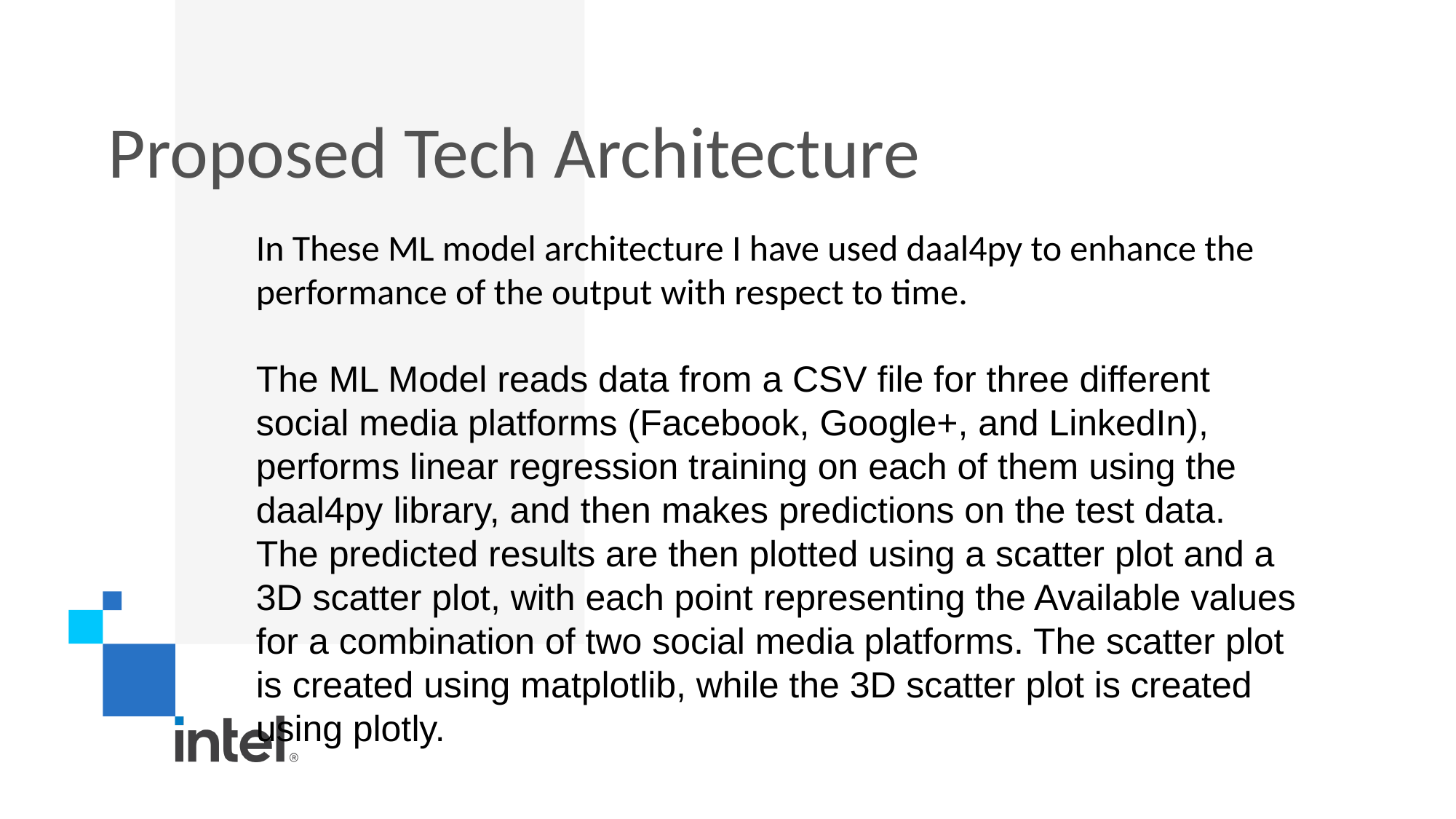

# Proposed Tech Architecture
In These ML model architecture I have used daal4py to enhance the performance of the output with respect to time.

The ML Model reads data from a CSV file for three different social media platforms (Facebook, Google+, and LinkedIn), performs linear regression training on each of them using the daal4py library, and then makes predictions on the test data. The predicted results are then plotted using a scatter plot and a 3D scatter plot, with each point representing the Available values for a combination of two social media platforms. The scatter plot is created using matplotlib, while the 3D scatter plot is created using plotly.